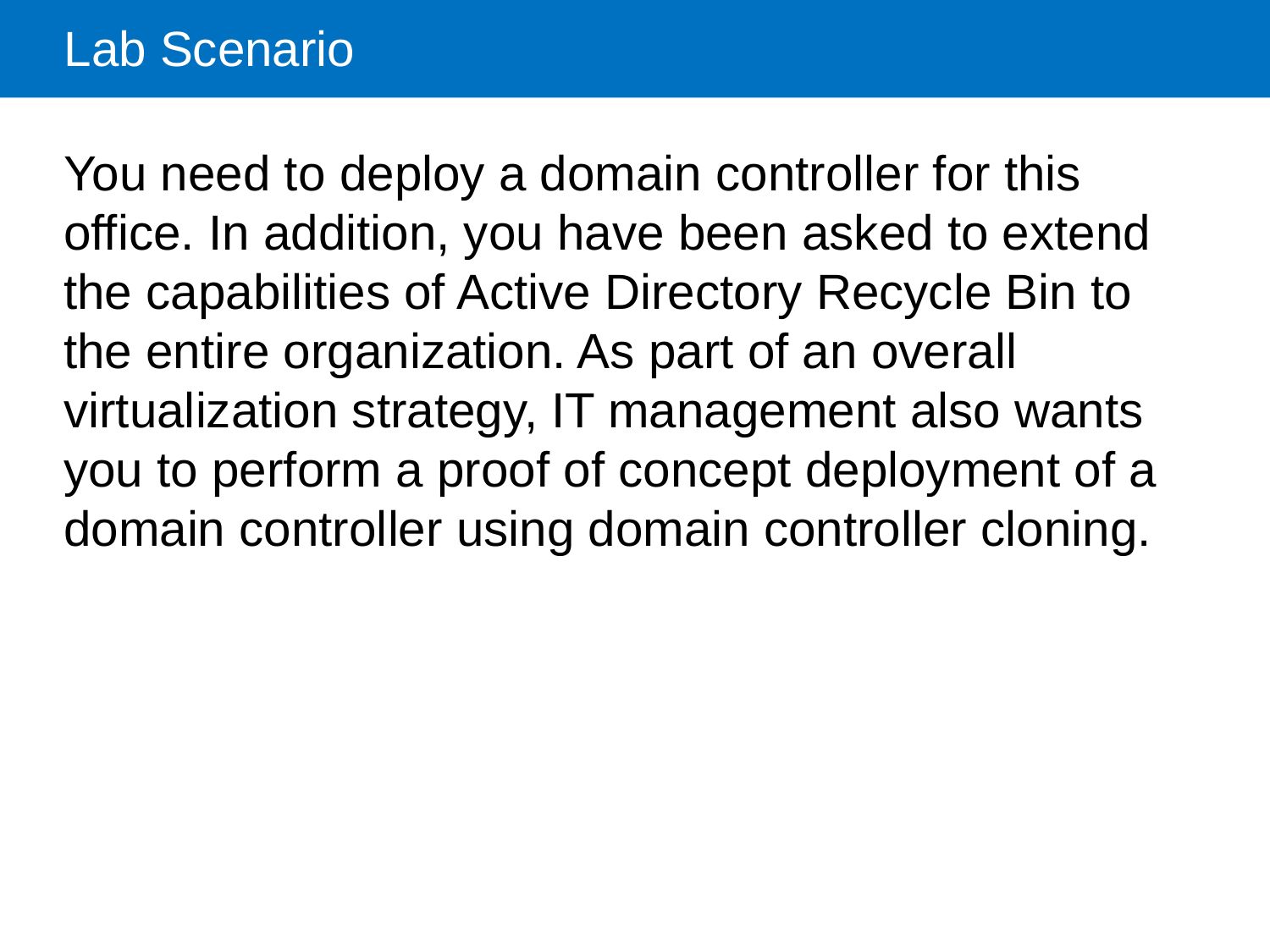

# Lab Scenario
You need to deploy a domain controller for this office. In addition, you have been asked to extend the capabilities of Active Directory Recycle Bin to the entire organization. As part of an overall virtualization strategy, IT management also wants you to perform a proof of concept deployment of a domain controller using domain controller cloning.